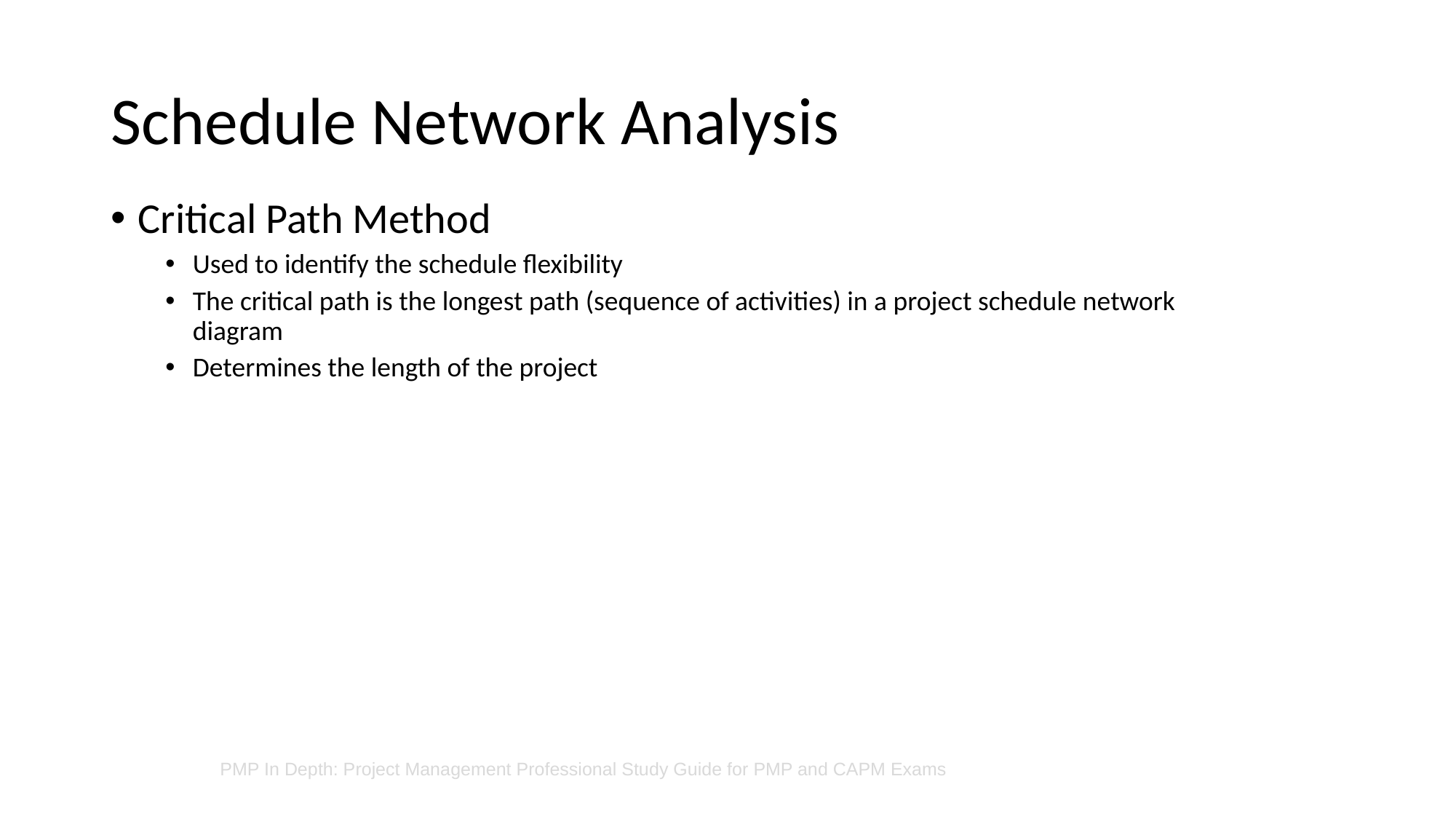

# Schedule Network Analysis
Critical Path Method
Used to identify the schedule flexibility
The critical path is the longest path (sequence of activities) in a project schedule network diagram
Determines the length of the project
PMP In Depth: Project Management Professional Study Guide for PMP and CAPM Exams